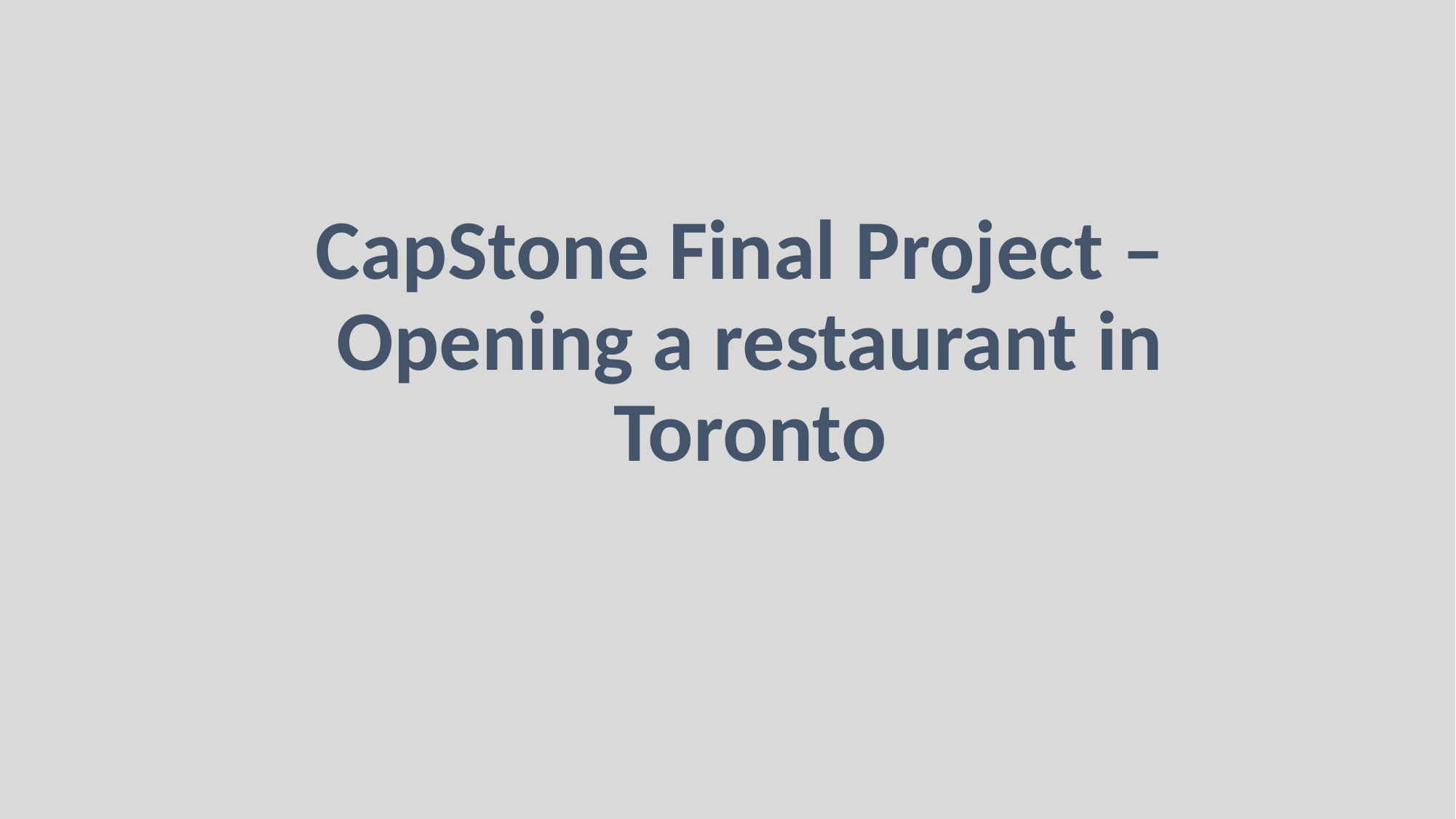

# CapStone Final Project – Opening a restaurant in Toronto